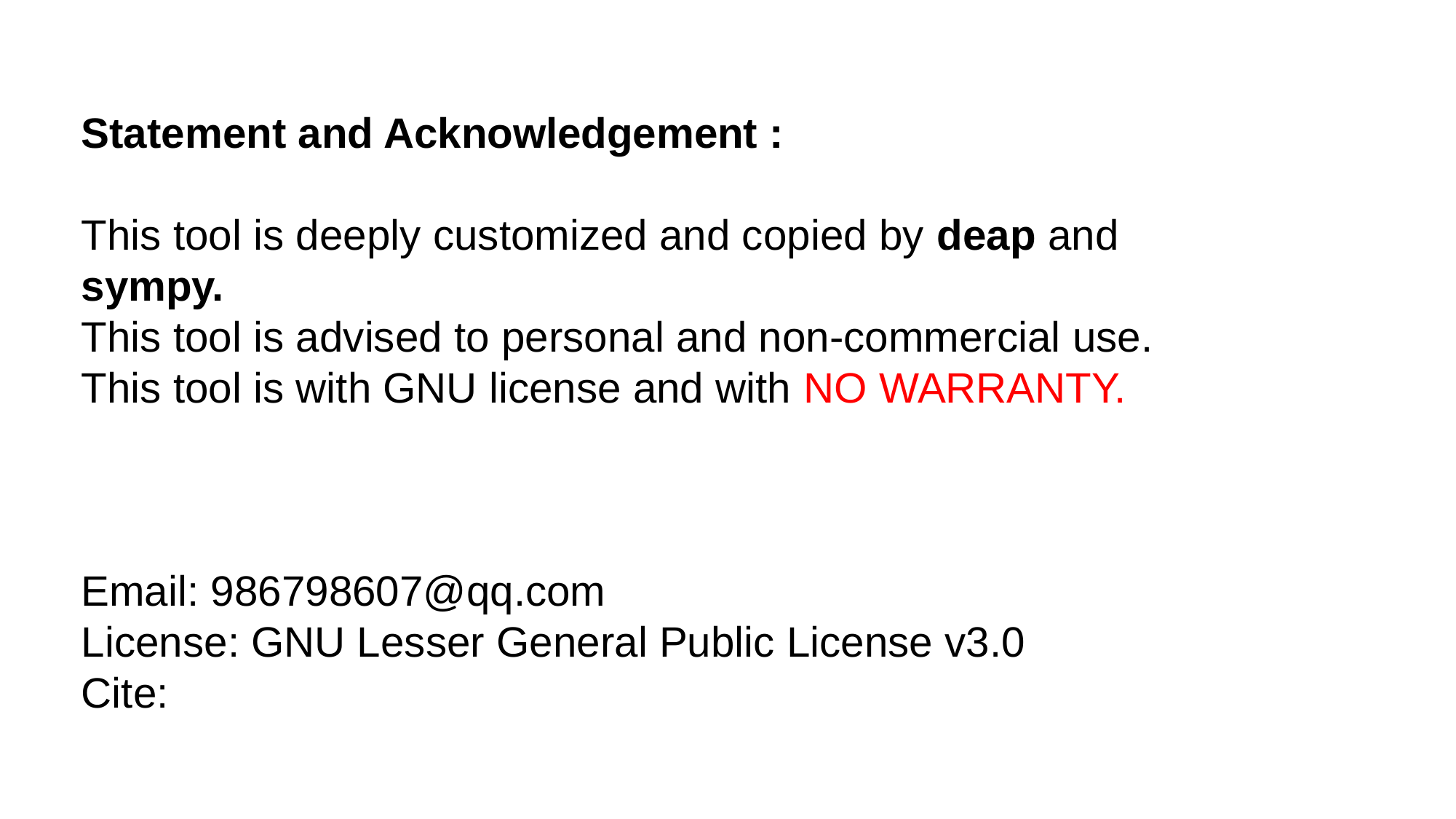

Statement and Acknowledgement :

This tool is deeply customized and copied by deap and sympy.
This tool is advised to personal and non-commercial use.
This tool is with GNU license and with NO WARRANTY.

Email: 986798607@qq.com
License: GNU Lesser General Public License v3.0
Cite: